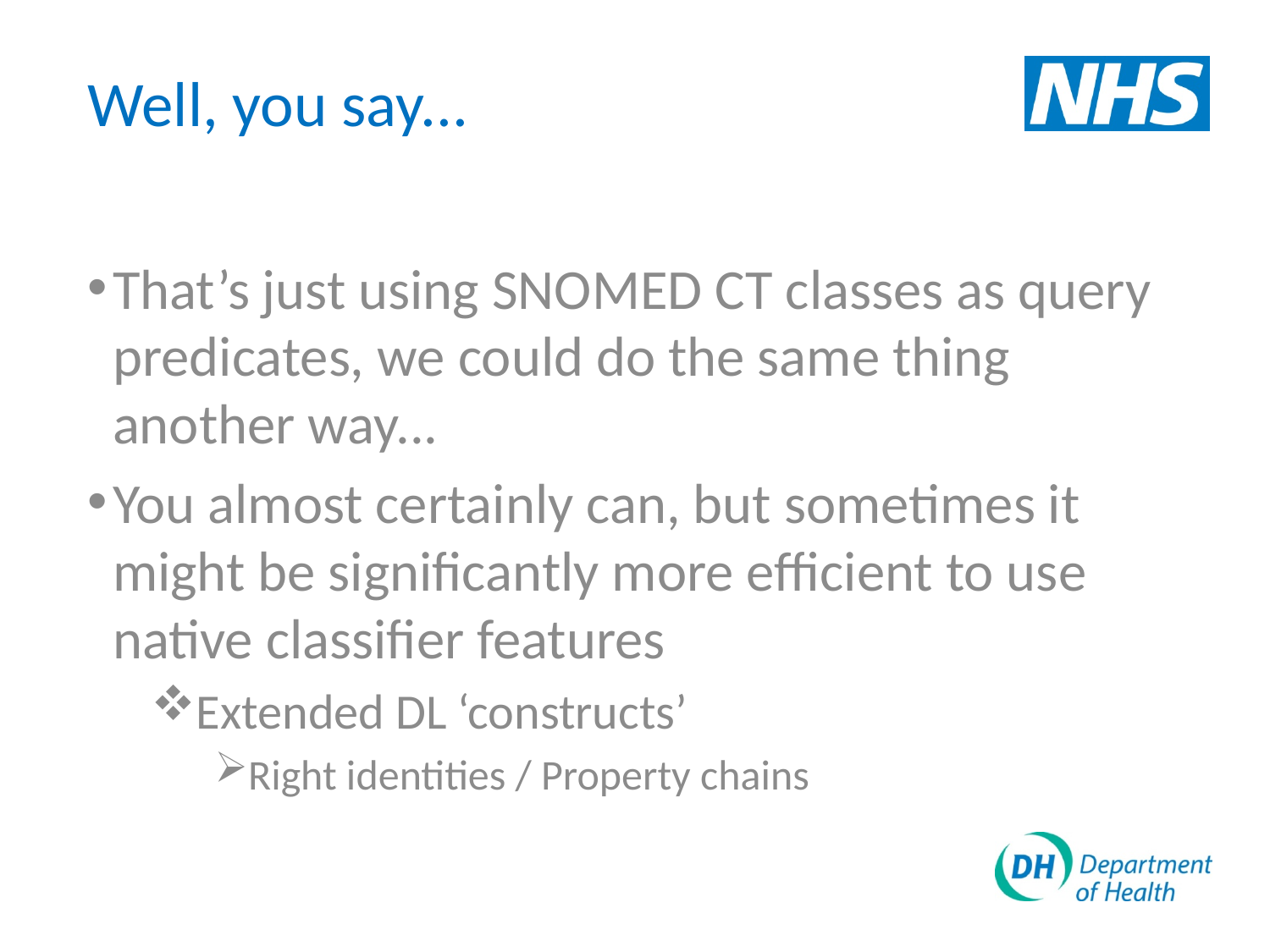

# Well, you say...
That’s just using SNOMED CT classes as query predicates, we could do the same thing another way...
You almost certainly can, but sometimes it might be significantly more efficient to use native classifier features
Extended DL ‘constructs’
Right identities / Property chains